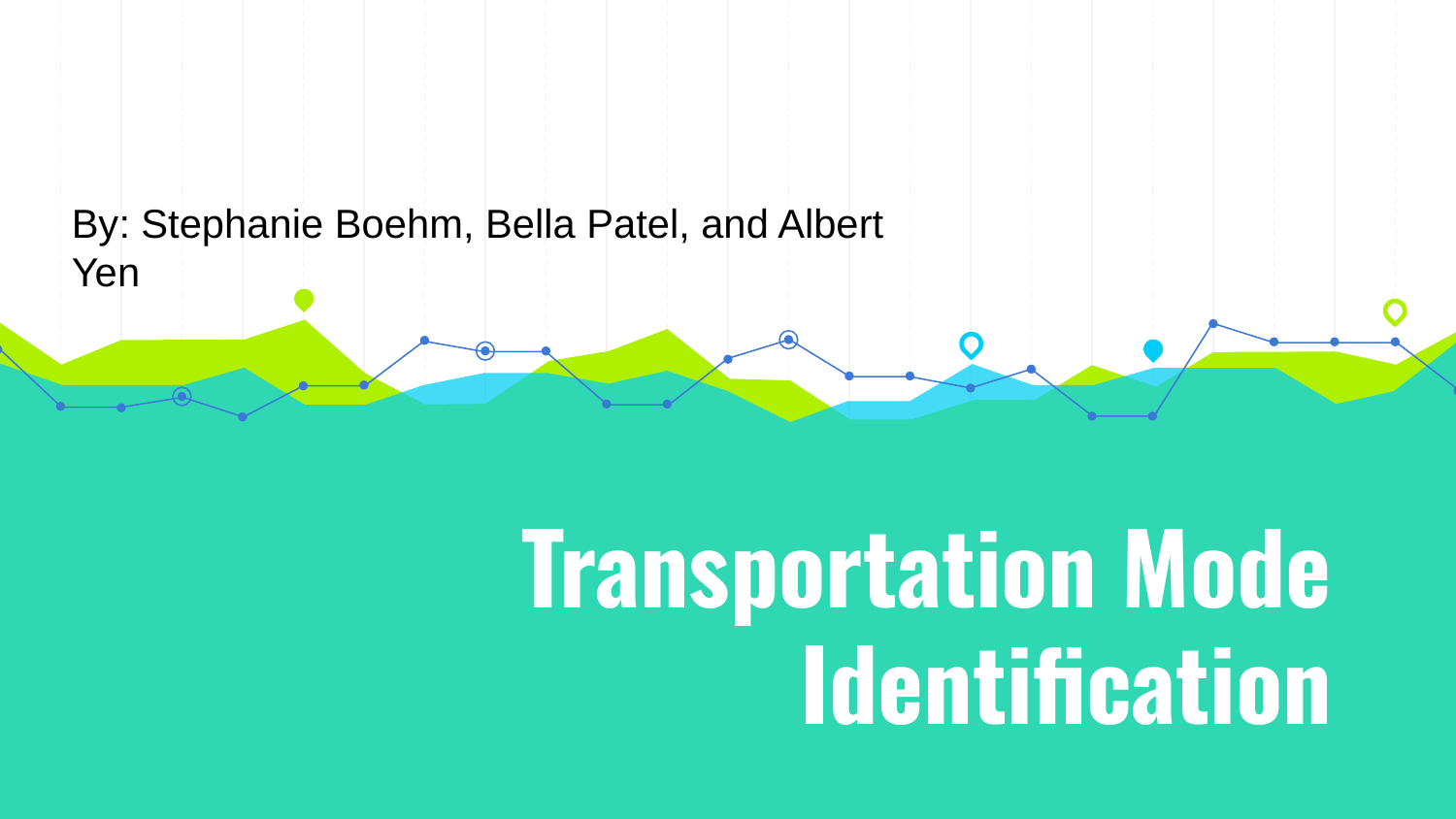

By: Stephanie Boehm, Bella Patel, and Albert Yen
# Transportation Mode Identification